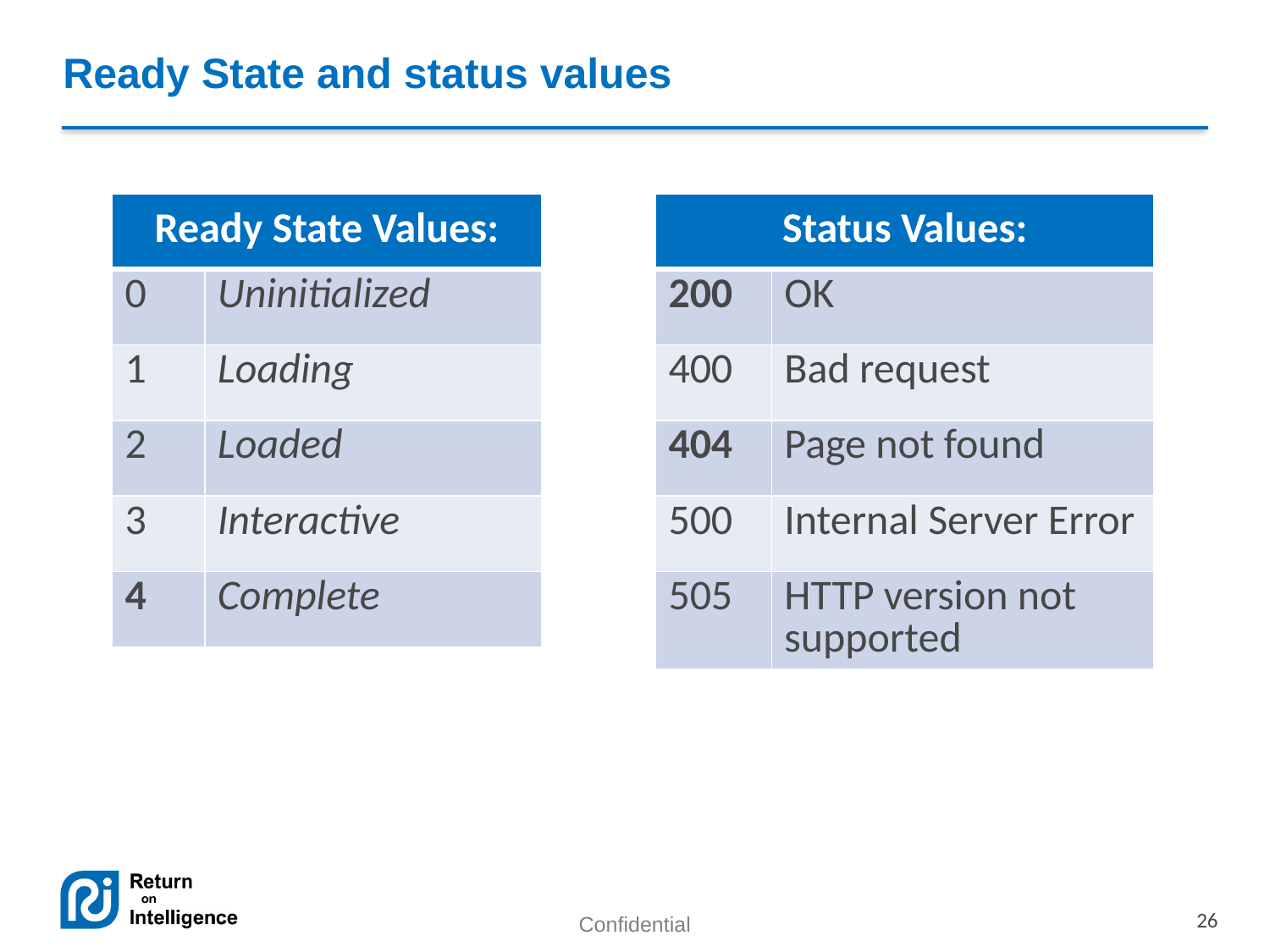

# Ready State and status values
| Status Values: |  |
| --- | --- |
| 200 | OK |
| 400 | Bad request |
| 404 | Page not found |
| 500 | Internal Server Error |
| 505 | HTTP version not supported |
| Ready State Values: |  |
| --- | --- |
| 0 | Uninitialized |
| 1 | Loading |
| 2 | Loaded |
| 3 | Interactive |
| 4 | Complete |